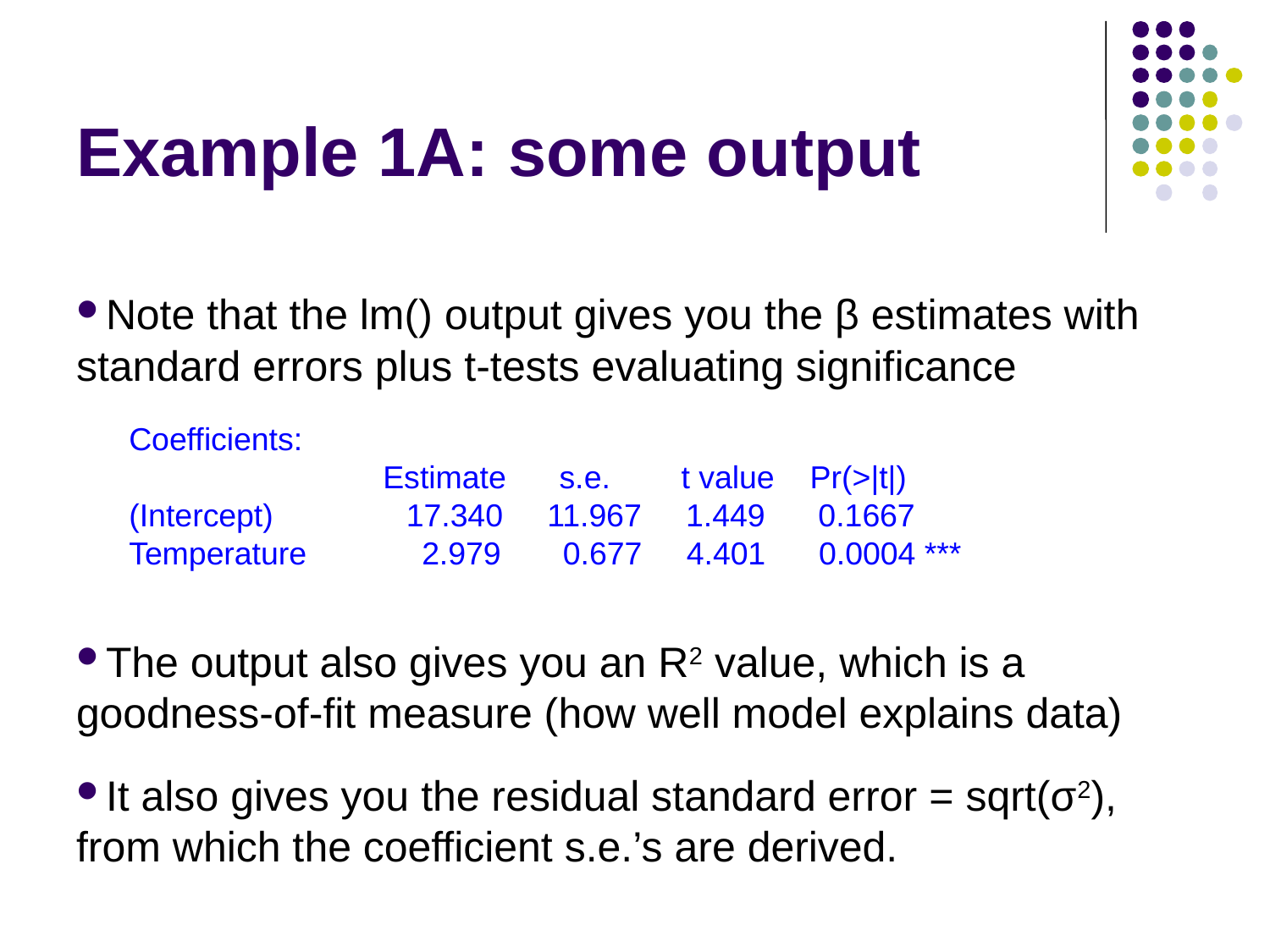

# Example 1A: some output

Note that the lm() output gives you the β estimates with standard errors plus t-tests evaluating significance

The output also gives you an R2 value, which is a goodness-of-fit measure (how well model explains data)

It also gives you the residual standard error = sqrt(σ2), from which the coefficient s.e.’s are derived.

Coefficients:
                         	Estimate      s.e.  	     t value    Pr(>|t|)
(Intercept)               17.340     11.967     1.449      0.1667
Temperature             2.979       0.677     4.401      0.0004 ***